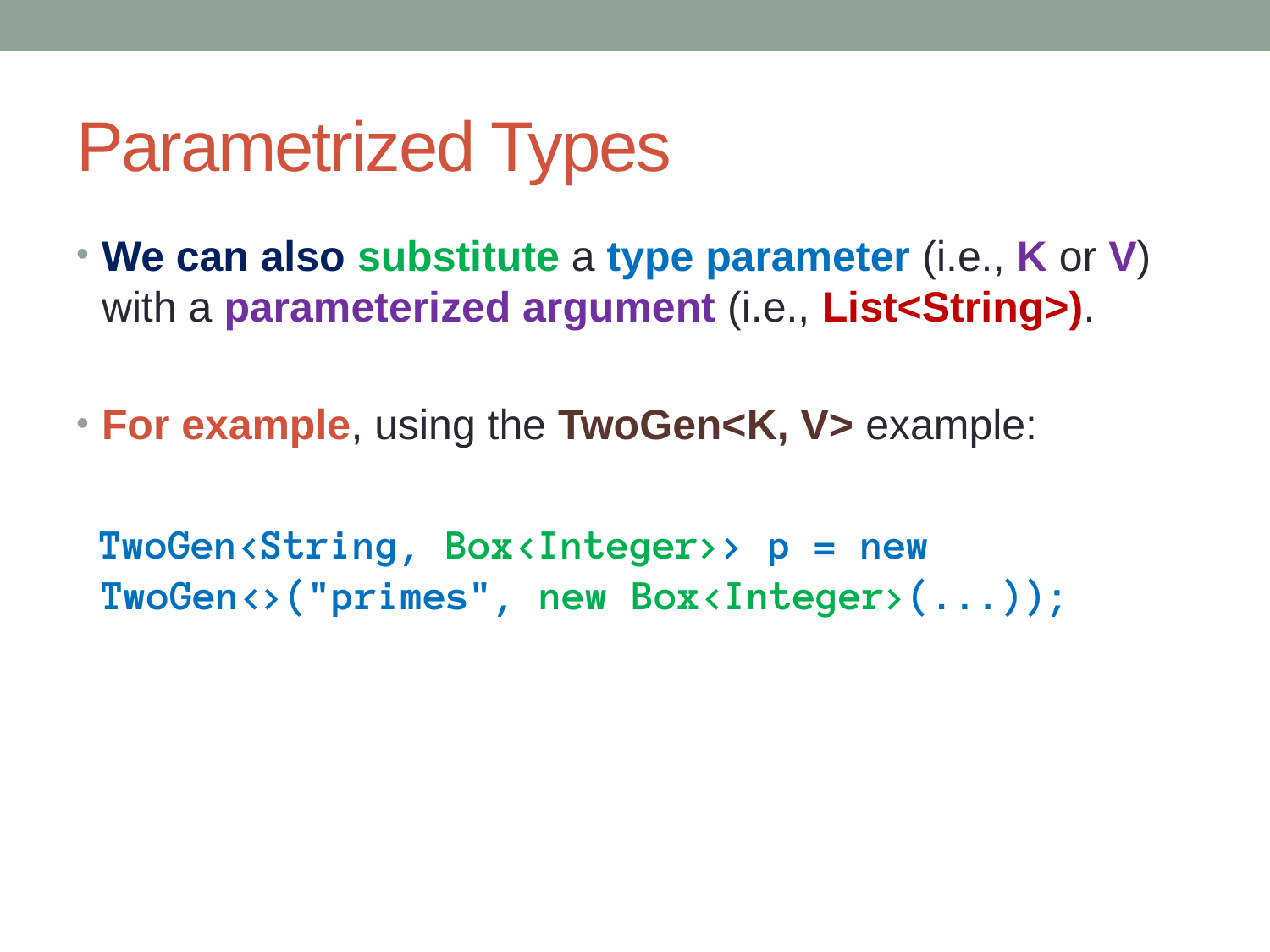

# Parametrized Types
We can also substitute a type parameter (i.e., K or V) with a parameterized argument (i.e., List<String>).

For example, using the TwoGen<K, V> example:

  TwoGen<String, Box<Integer>> p = new TwoGen<>("primes", new Box<Integer>(...));